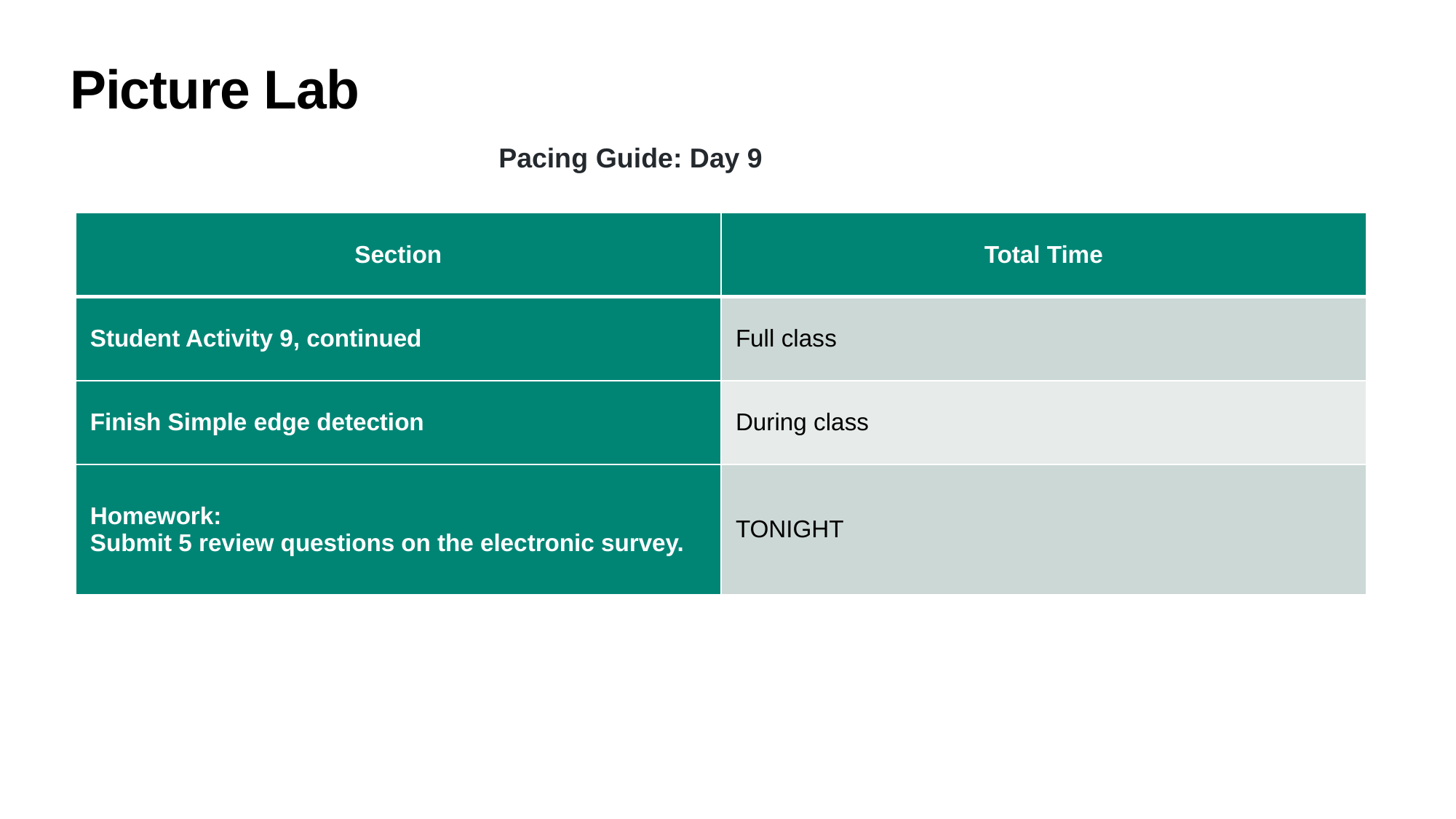

# Picture Lab
Pacing Guide: Day 9

| Section | Total Time |
| --- | --- |
| Student Activity 9, continued | Full class |
| Finish Simple edge detection | During class |
| Homework: Submit 5 review questions on the electronic survey. | TONIGHT |